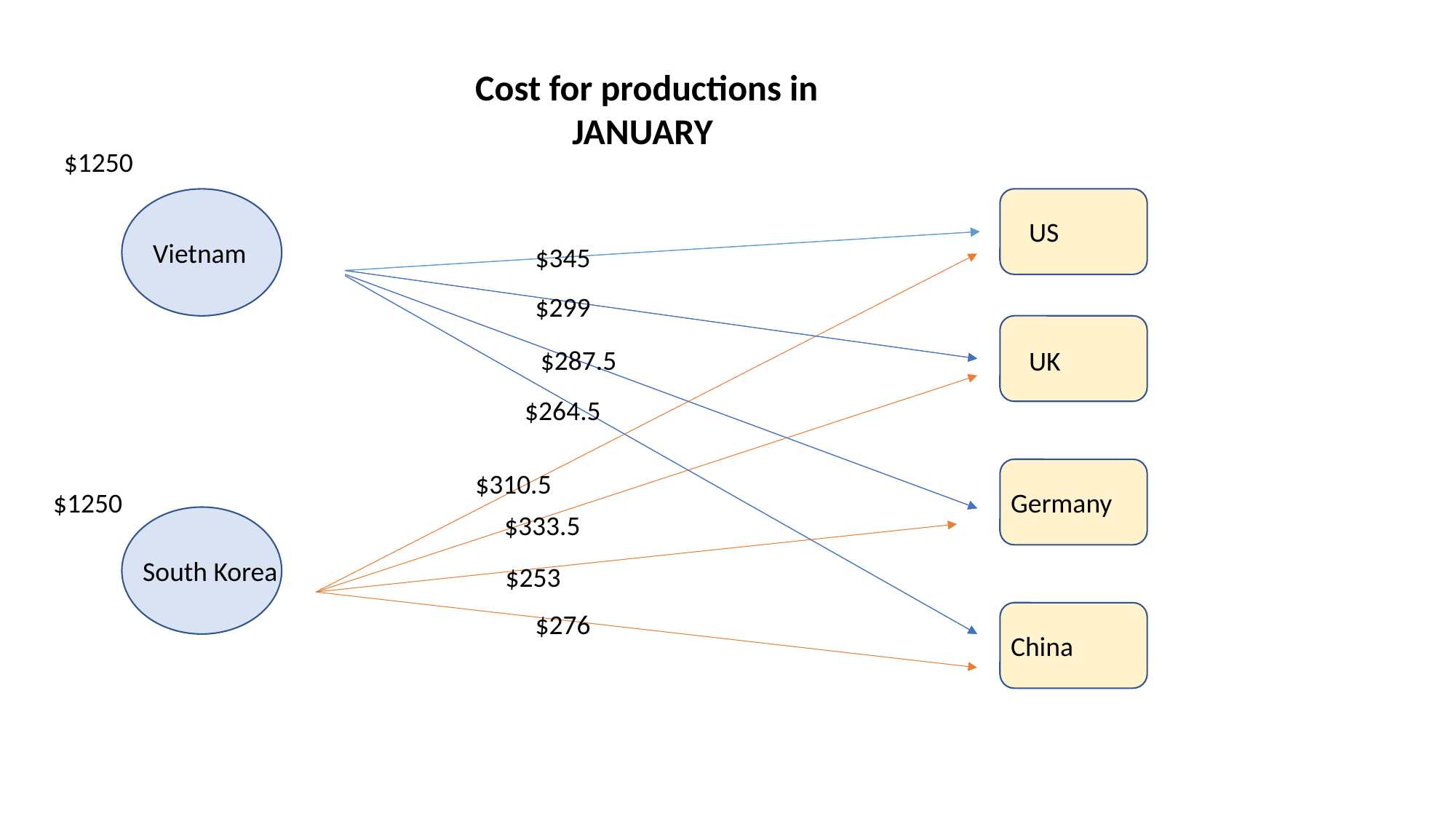

Cost for productions in JANUARY
$1250

US
Vietnam
$345
$299

$287.5
UK
$264.5

$310.5
$1250
Germany
$333.5

South Korea
$253
$276

China